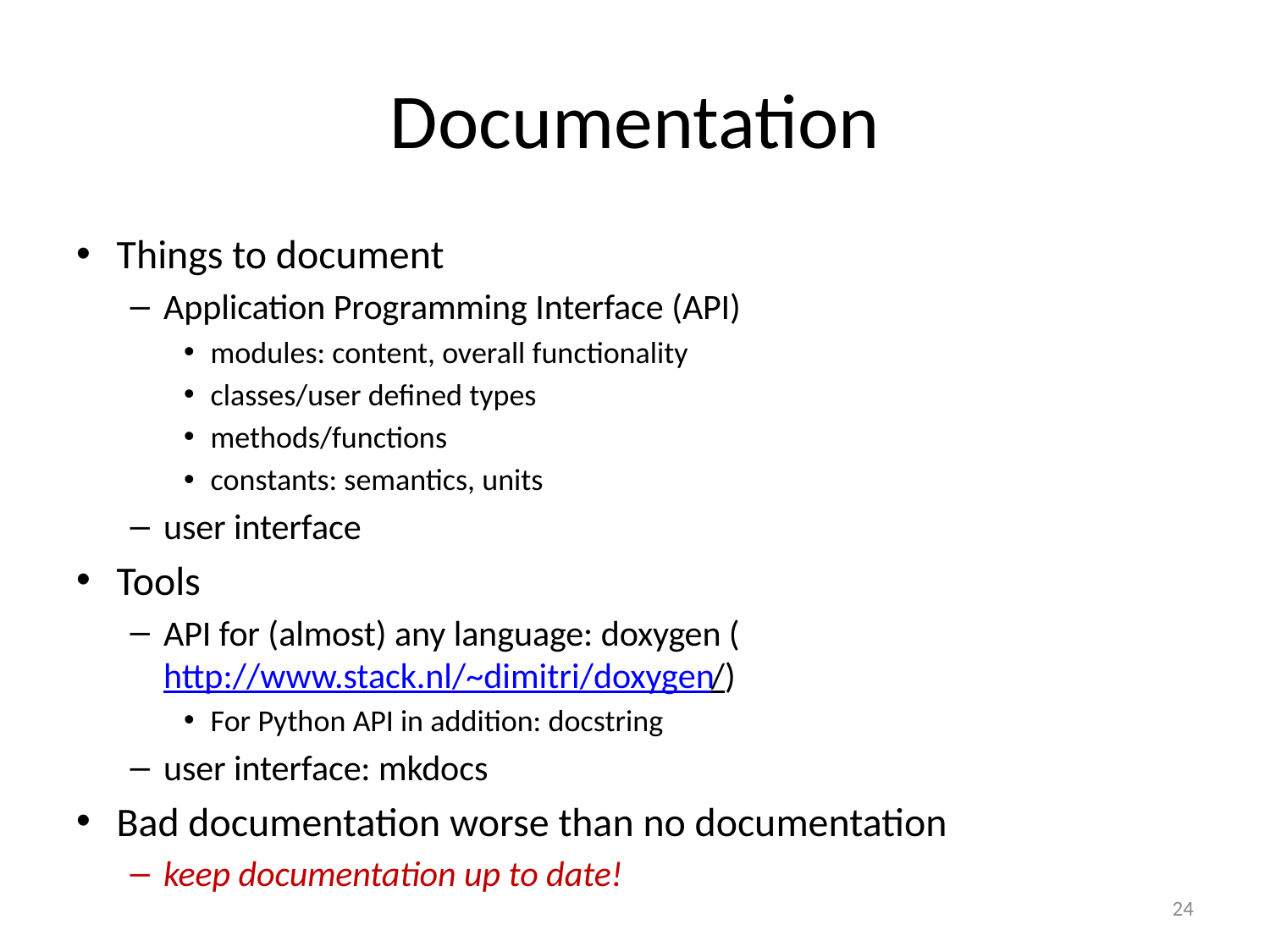

# Documentation
Things to document
Application Programming Interface (API)
modules: content, overall functionality
classes/user defined types
methods/functions
constants: semantics, units
user interface
Tools
API for (almost) any language: doxygen (http://www.stack.nl/~dimitri/doxygen/)
For Python API in addition: docstring
user interface: mkdocs
Bad documentation worse than no documentation
keep documentation up to date!
24